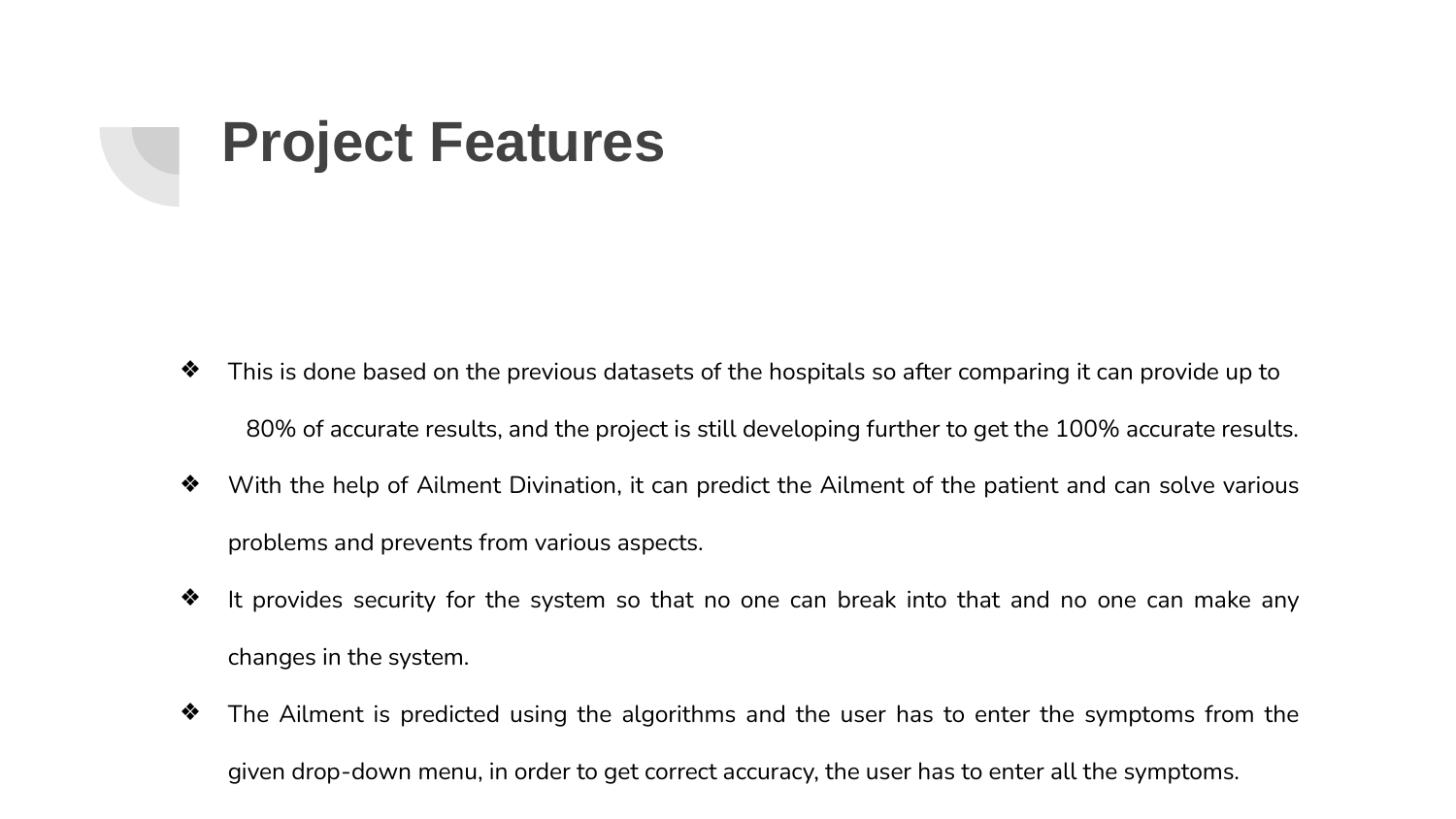

# Project Features
This is done based on the previous datasets of the hospitals so after comparing it can provide up to       80% of accurate results, and the project is still developing further to get the 100% accurate results.
With the help of Ailment Divination, it can predict the Ailment of the patient and can solve various problems and prevents from various aspects.
It provides security for the system so that no one can break into that and no one can make any changes in the system.
The Ailment is predicted using the algorithms and the user has to enter the symptoms from the given drop-down menu, in order to get correct accuracy, the user has to enter all the symptoms.